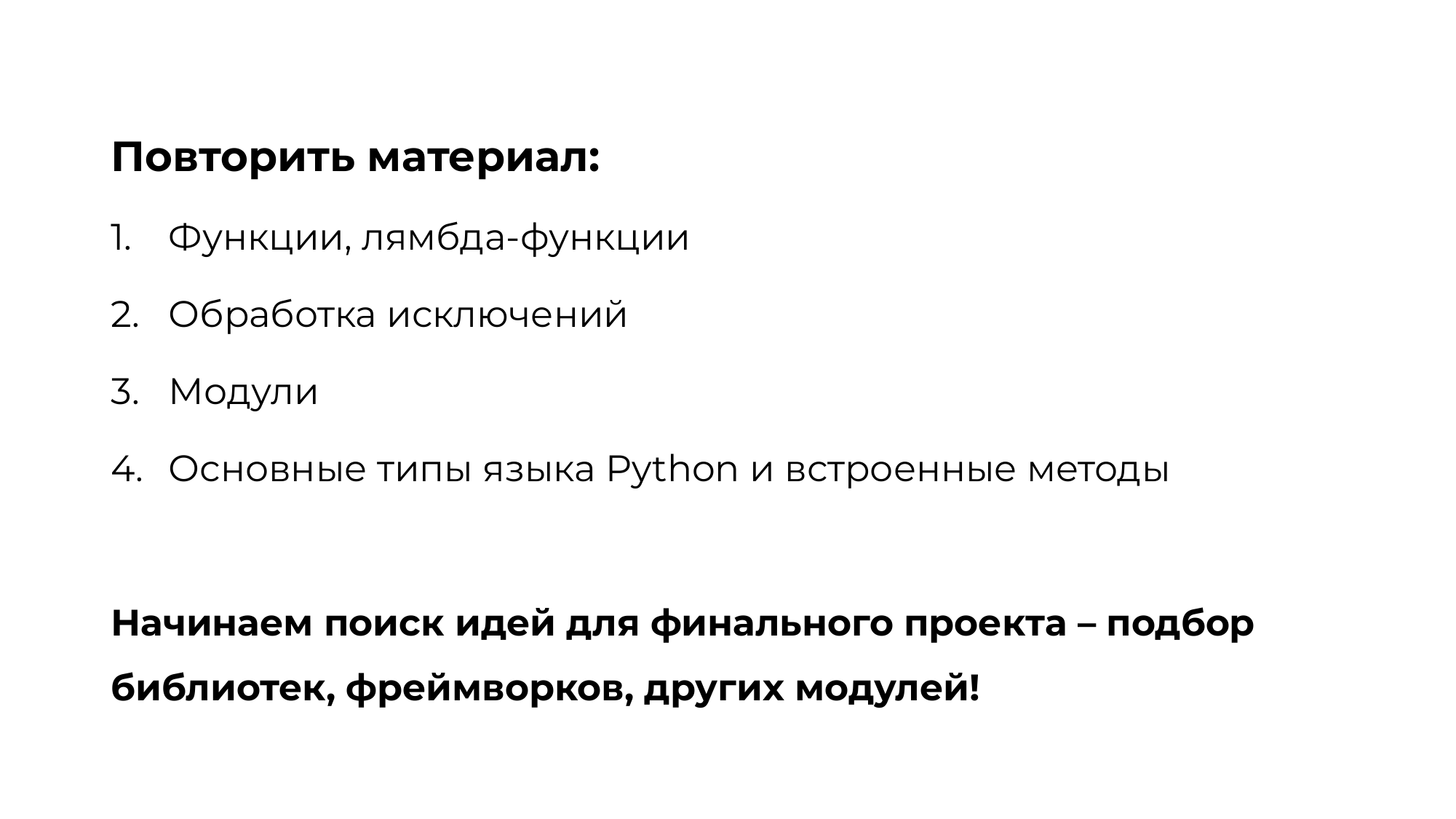

Повторить материал:
Функции, лямбда-функции
Обработка исключений
Модули
Основные типы языка Python и встроенные методы

Начинаем поиск идей для финального проекта – подбор библиотек, фреймворков, других модулей!